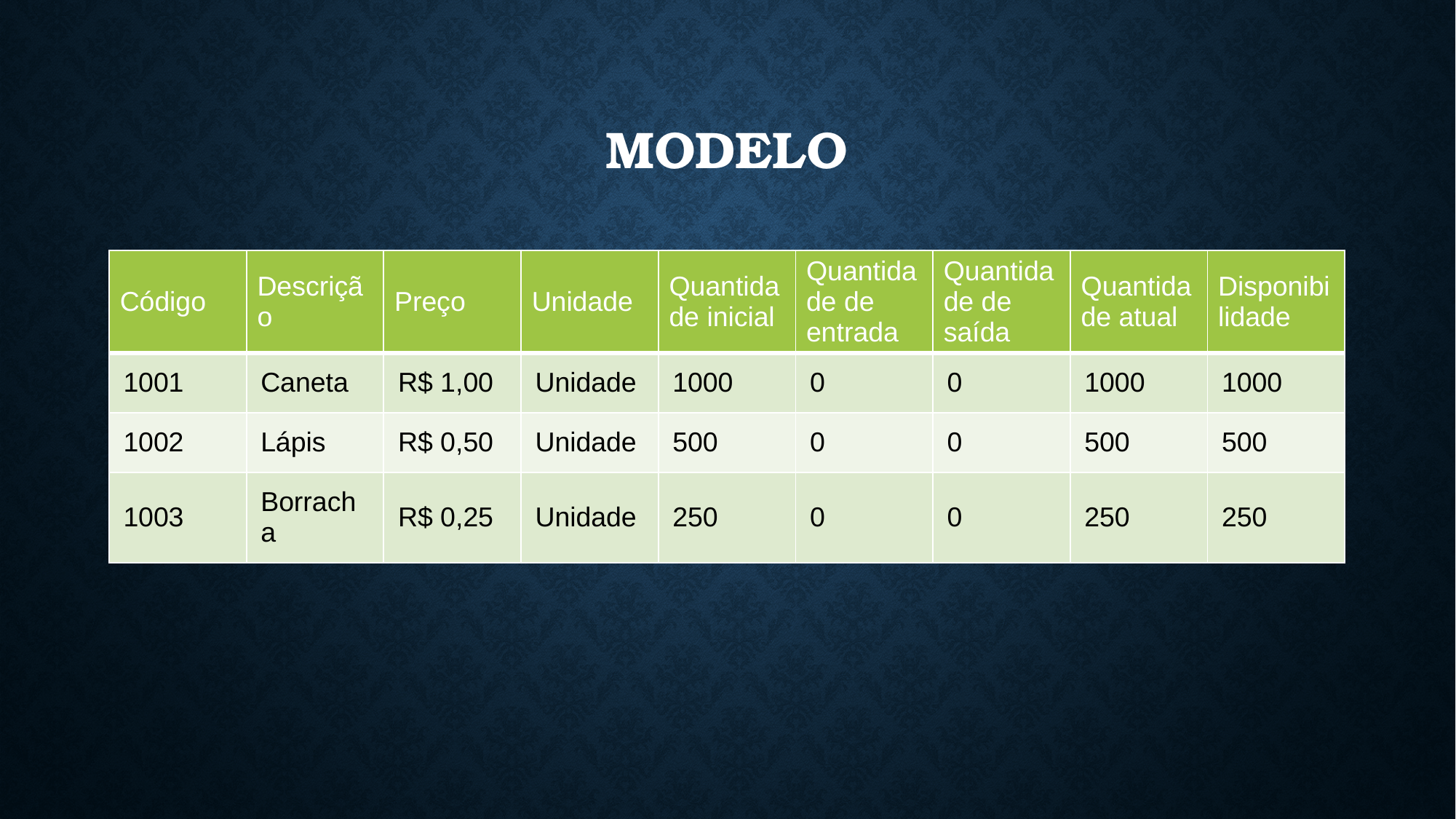

# Modelo
| Código | Descrição | Preço | Unidade | Quantidade inicial | Quantidade de entrada | Quantidade de saída | Quantidade atual | Disponibilidade |
| --- | --- | --- | --- | --- | --- | --- | --- | --- |
| 1001 | Caneta | R$ 1,00 | Unidade | 1000 | 0 | 0 | 1000 | 1000 |
| 1002 | Lápis | R$ 0,50 | Unidade | 500 | 0 | 0 | 500 | 500 |
| 1003 | Borracha | R$ 0,25 | Unidade | 250 | 0 | 0 | 250 | 250 |